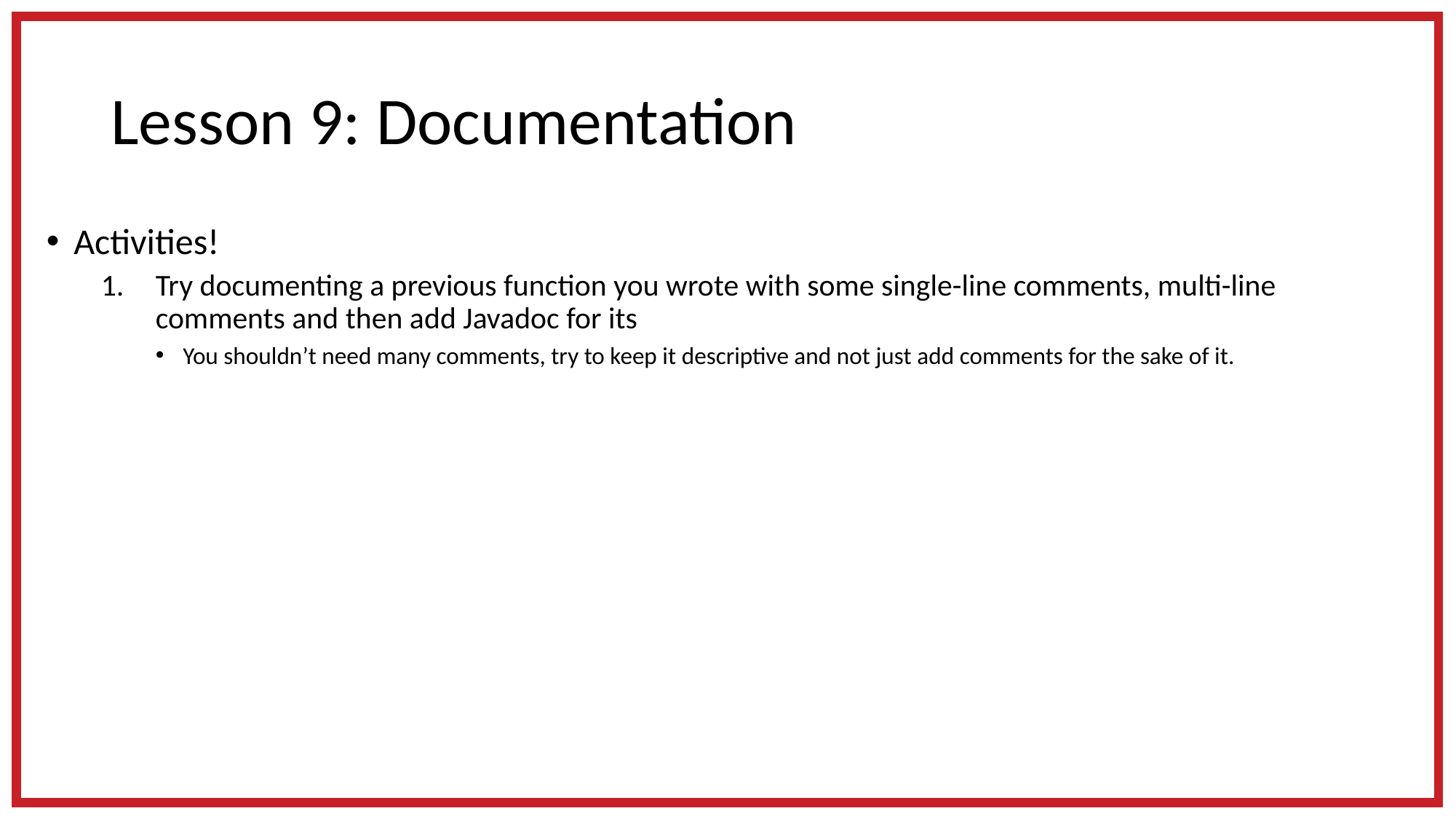

# Lesson 9: Documentation
Activities!
Try documenting a previous function you wrote with some single-line comments, multi-line comments and then add Javadoc for its
You shouldn’t need many comments, try to keep it descriptive and not just add comments for the sake of it.